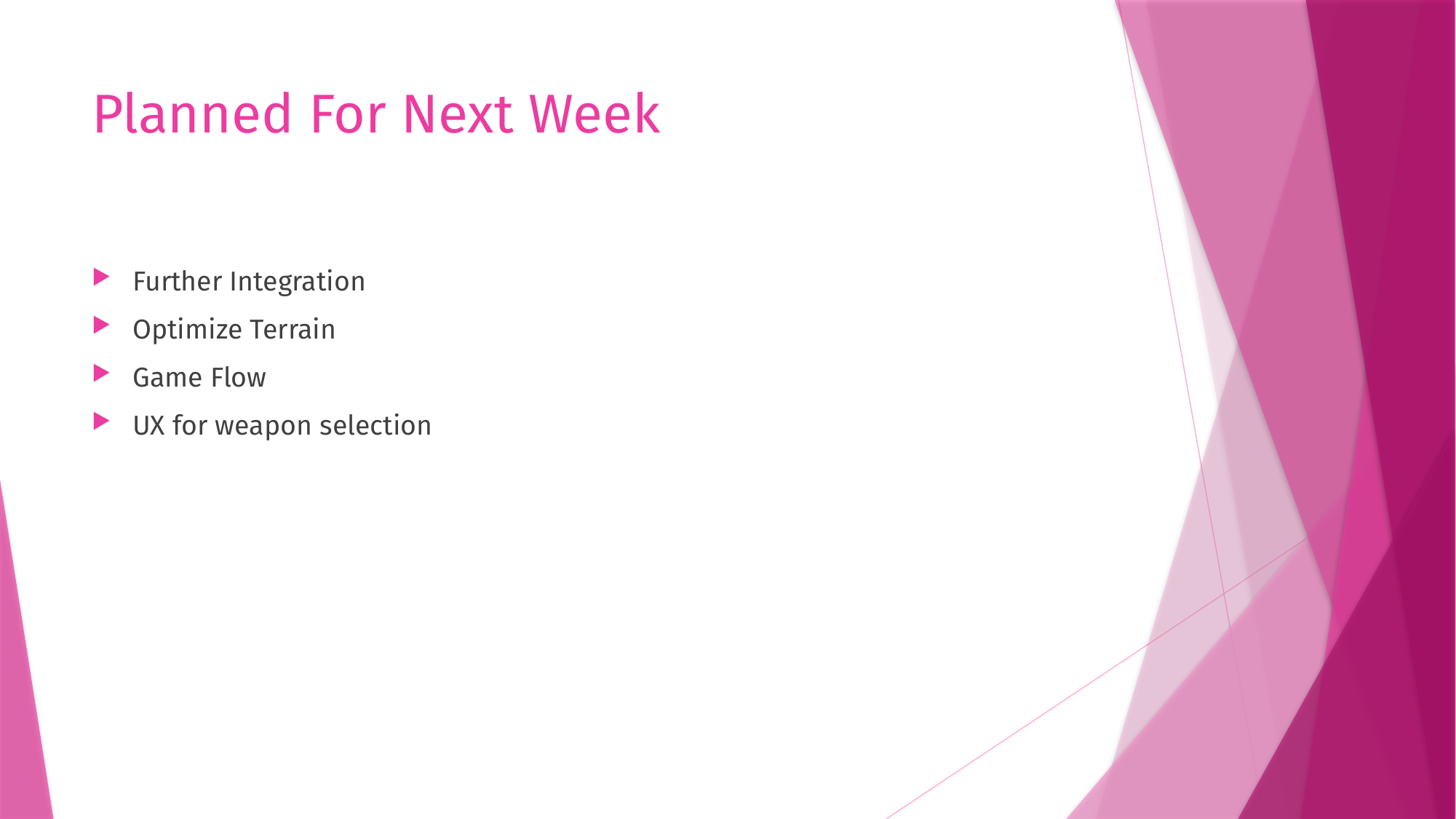

# Planned For Next Week
Further Integration
Optimize Terrain
Game Flow
UX for weapon selection